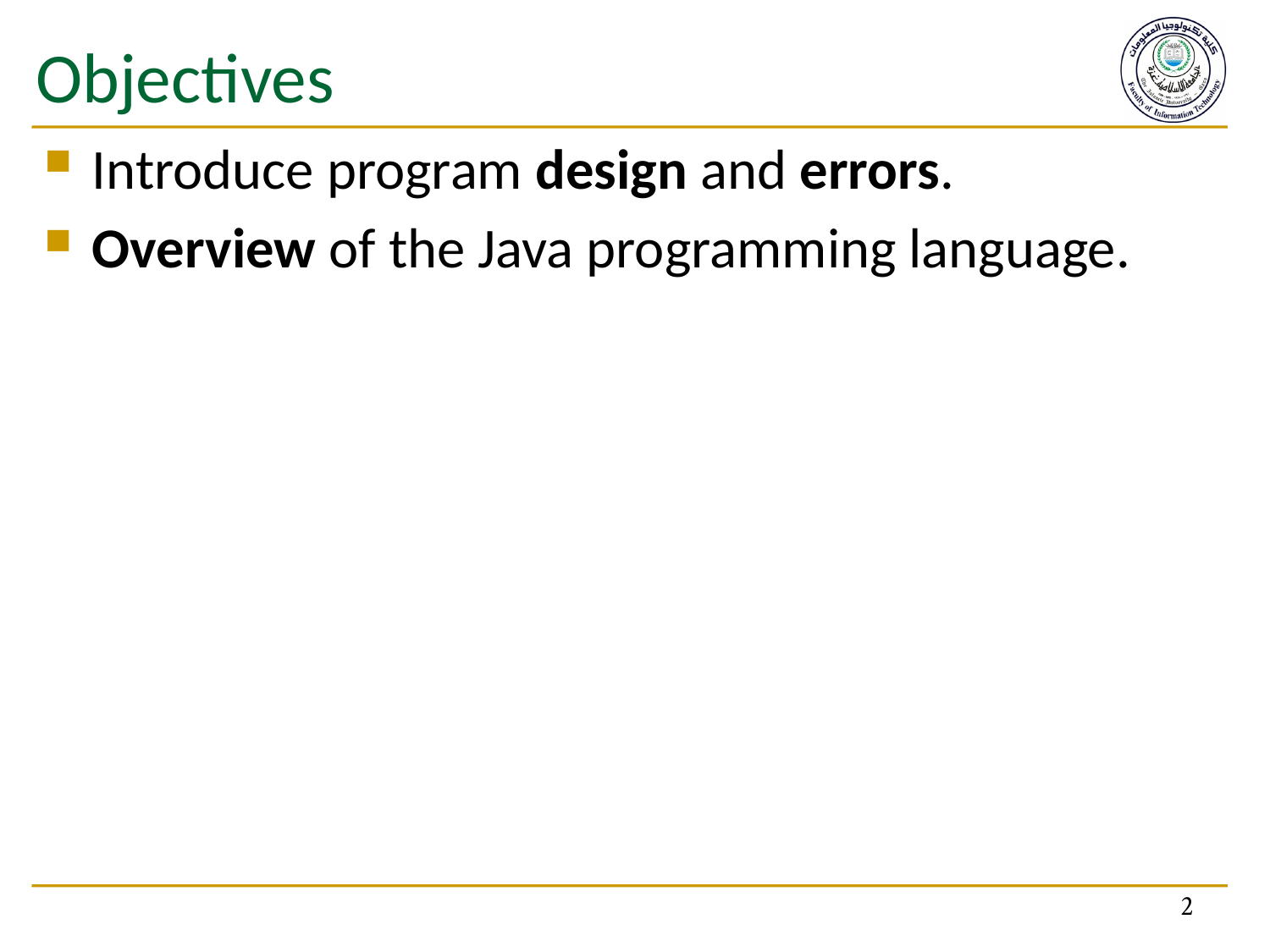

# Objectives
Introduce program design and errors.
Overview of the Java programming language.

2